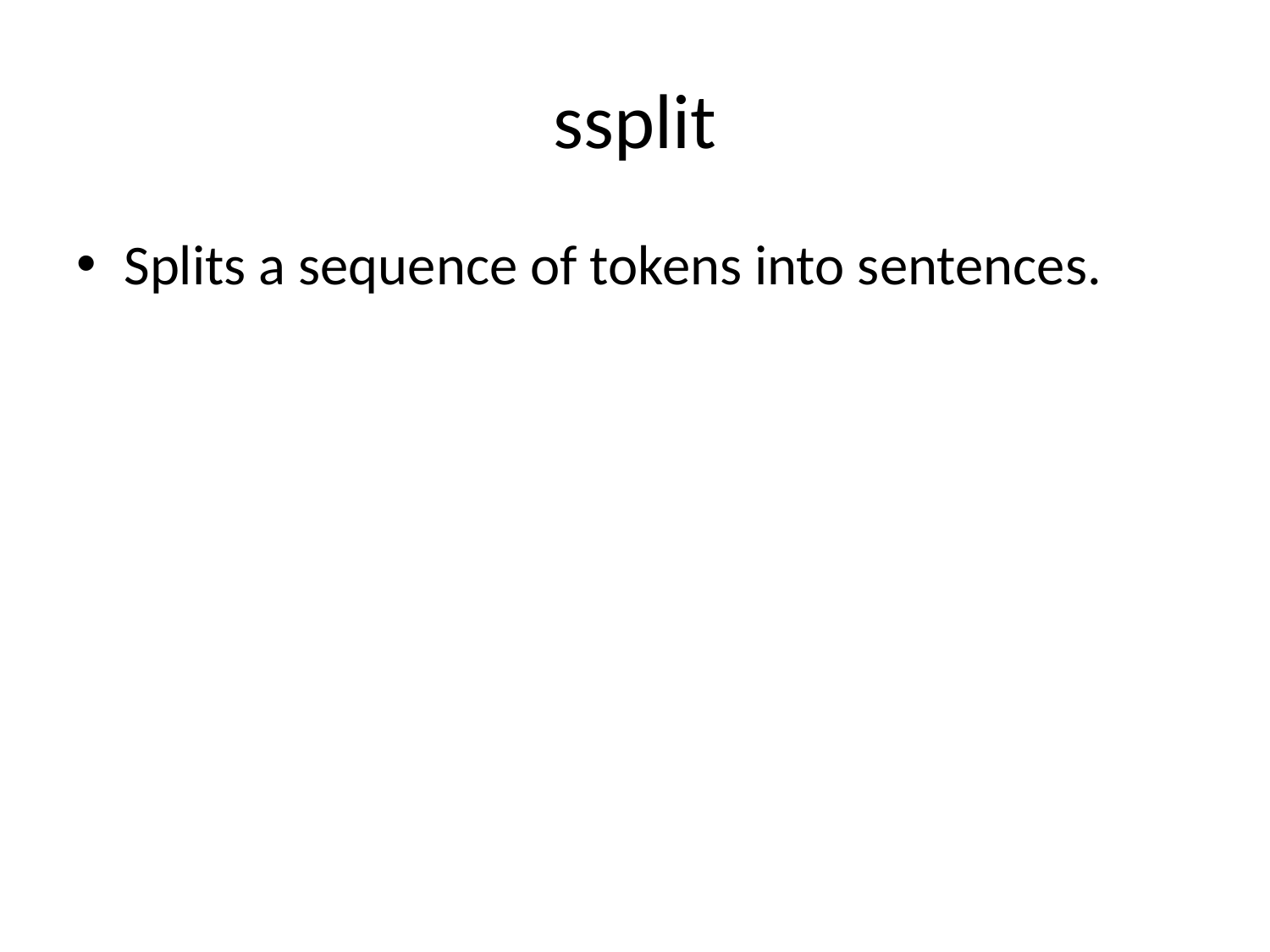

# ssplit
Splits a sequence of tokens into sentences.